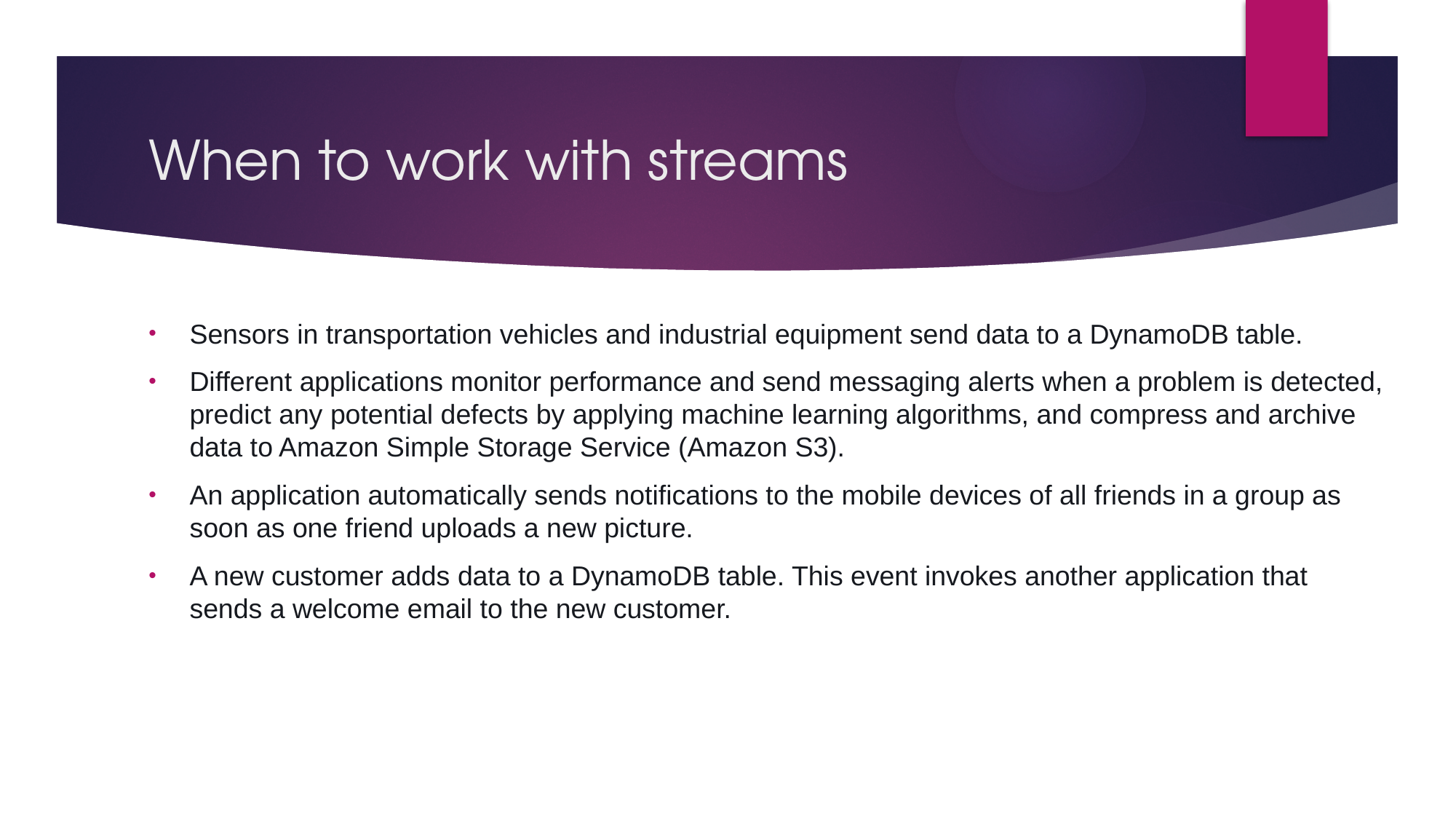

# When to work with streams
Sensors in transportation vehicles and industrial equipment send data to a DynamoDB table.
Different applications monitor performance and send messaging alerts when a problem is detected, predict any potential defects by applying machine learning algorithms, and compress and archive data to Amazon Simple Storage Service (Amazon S3).
An application automatically sends notifications to the mobile devices of all friends in a group as soon as one friend uploads a new picture.
A new customer adds data to a DynamoDB table. This event invokes another application that sends a welcome email to the new customer.